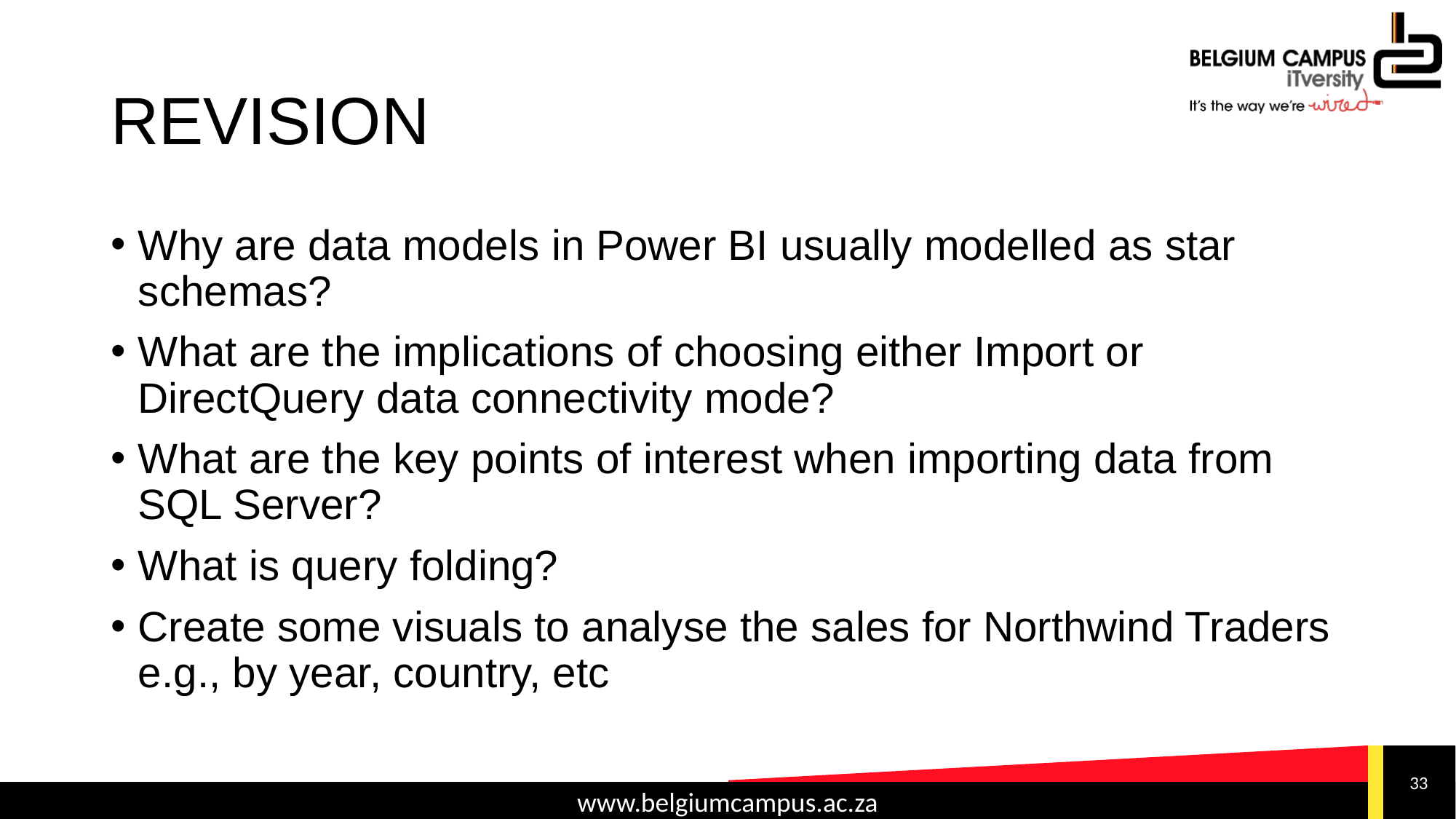

# REVISION
Why are data models in Power BI usually modelled as star schemas?
What are the implications of choosing either Import or DirectQuery data connectivity mode?
What are the key points of interest when importing data from SQL Server?
What is query folding?
Create some visuals to analyse the sales for Northwind Traders e.g., by year, country, etc